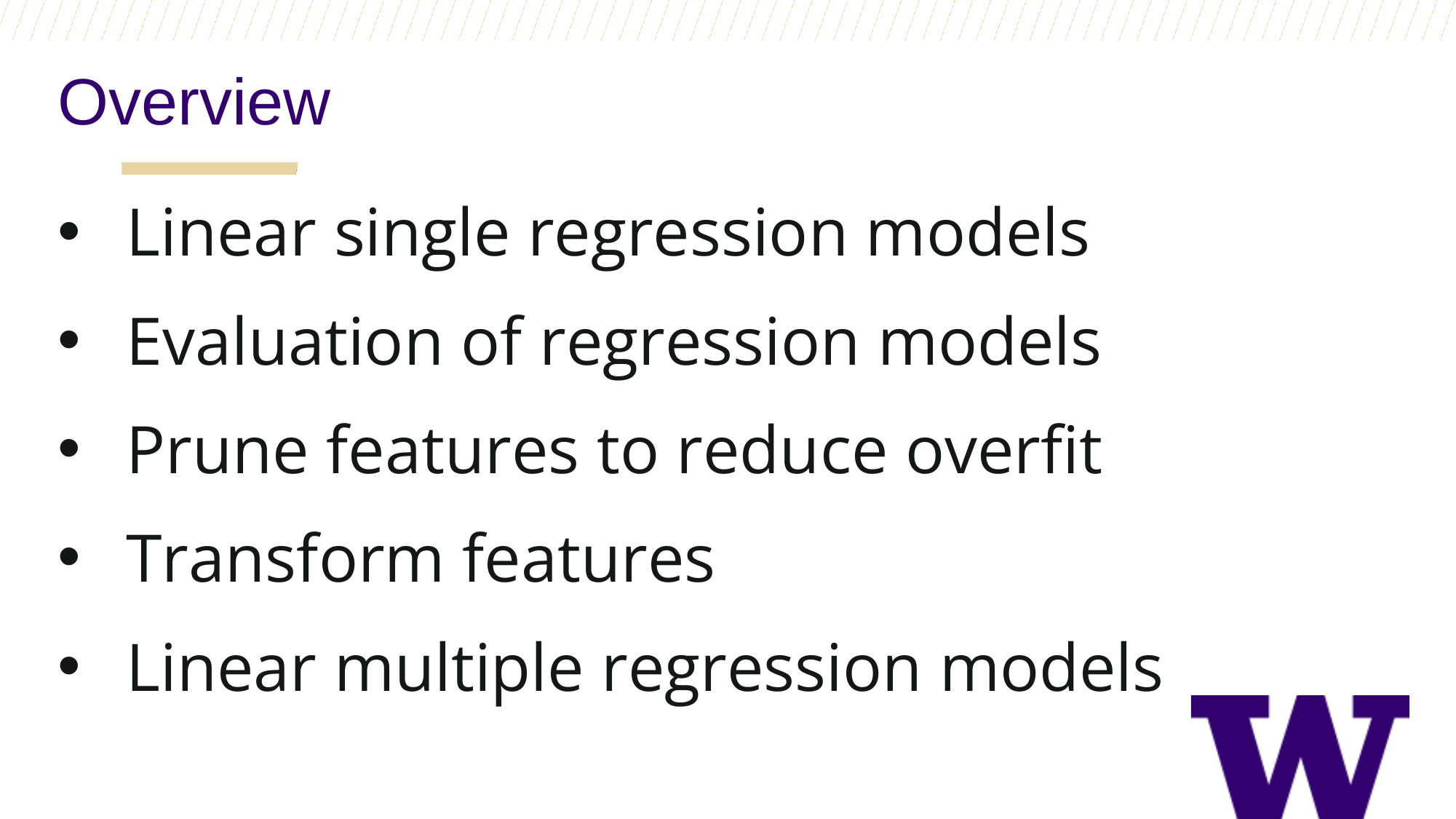

Overview
Linear single regression models
Evaluation of regression models
Prune features to reduce overfit
Transform features
Linear multiple regression models